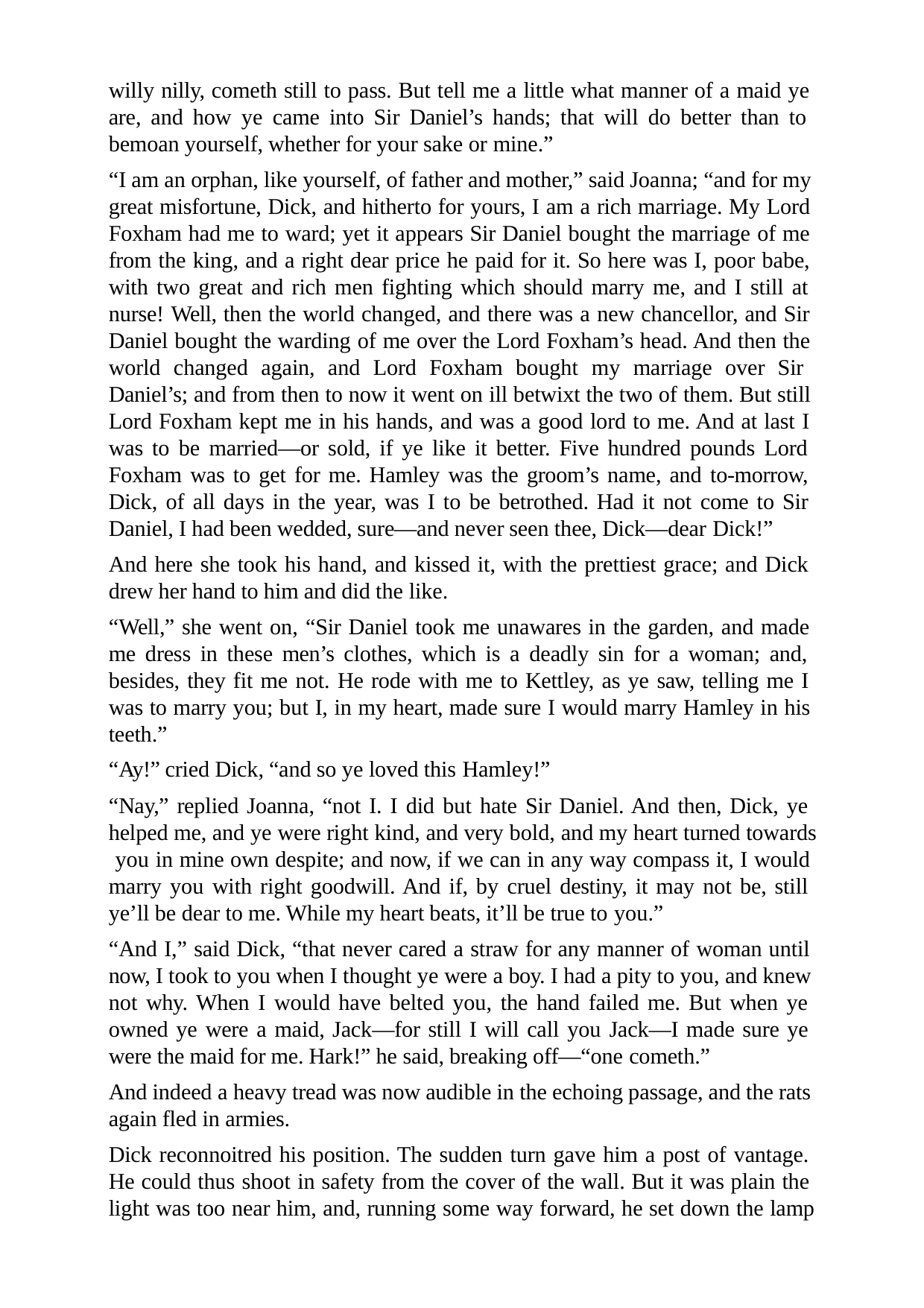

willy nilly, cometh still to pass. But tell me a little what manner of a maid ye  are, and how ye came into Sir Daniel’s hands; that will do better than to  bemoan yourself, whether for your sake or mine.”
“I am an orphan, like yourself, of father and mother,” said Joanna; “and for my  great misfortune, Dick, and hitherto for yours, I am a rich marriage. My Lord  Foxham had me to ward; yet it appears Sir Daniel bought the marriage of me  from the king, and a right dear price he paid for it. So here was I, poor babe,  with two great and rich men fighting which should marry me, and I still at  nurse! Well, then the world changed, and there was a new chancellor, and Sir  Daniel bought the warding of me over the Lord Foxham’s head. And then the  world changed again, and Lord Foxham bought my marriage over Sir  Daniel’s; and from then to now it went on ill betwixt the two of them. But still  Lord Foxham kept me in his hands, and was a good lord to me. And at last I  was to be married—or sold, if ye like it better. Five hundred pounds Lord  Foxham was to get for me. Hamley was the groom’s name, and to-morrow,  Dick, of all days in the year, was I to be betrothed. Had it not come to Sir  Daniel, I had been wedded, sure—and never seen thee, Dick—dear Dick!”
And here she took his hand, and kissed it, with the prettiest grace; and Dick  drew her hand to him and did the like.
“Well,” she went on, “Sir Daniel took me unawares in the garden, and made  me dress in these men’s clothes, which is a deadly sin for a woman; and,  besides, they fit me not. He rode with me to Kettley, as ye saw, telling me I  was to marry you; but I, in my heart, made sure I would marry Hamley in his  teeth.”
“Ay!” cried Dick, “and so ye loved this Hamley!”
“Nay,” replied Joanna, “not I. I did but hate Sir Daniel. And then, Dick, ye  helped me, and ye were right kind, and very bold, and my heart turned towards  you in mine own despite; and now, if we can in any way compass it, I would  marry you with right goodwill. And if, by cruel destiny, it may not be, still  ye’ll be dear to me. While my heart beats, it’ll be true to you.”
“And I,” said Dick, “that never cared a straw for any manner of woman until  now, I took to you when I thought ye were a boy. I had a pity to you, and knew  not why. When I would have belted you, the hand failed me. But when ye  owned ye were a maid, Jack—for still I will call you Jack—I made sure ye  were the maid for me. Hark!” he said, breaking off—“one cometh.”
And indeed a heavy tread was now audible in the echoing passage, and the rats  again fled in armies.
Dick reconnoitred his position. The sudden turn gave him a post of vantage.  He could thus shoot in safety from the cover of the wall. But it was plain the  light was too near him, and, running some way forward, he set down the lamp